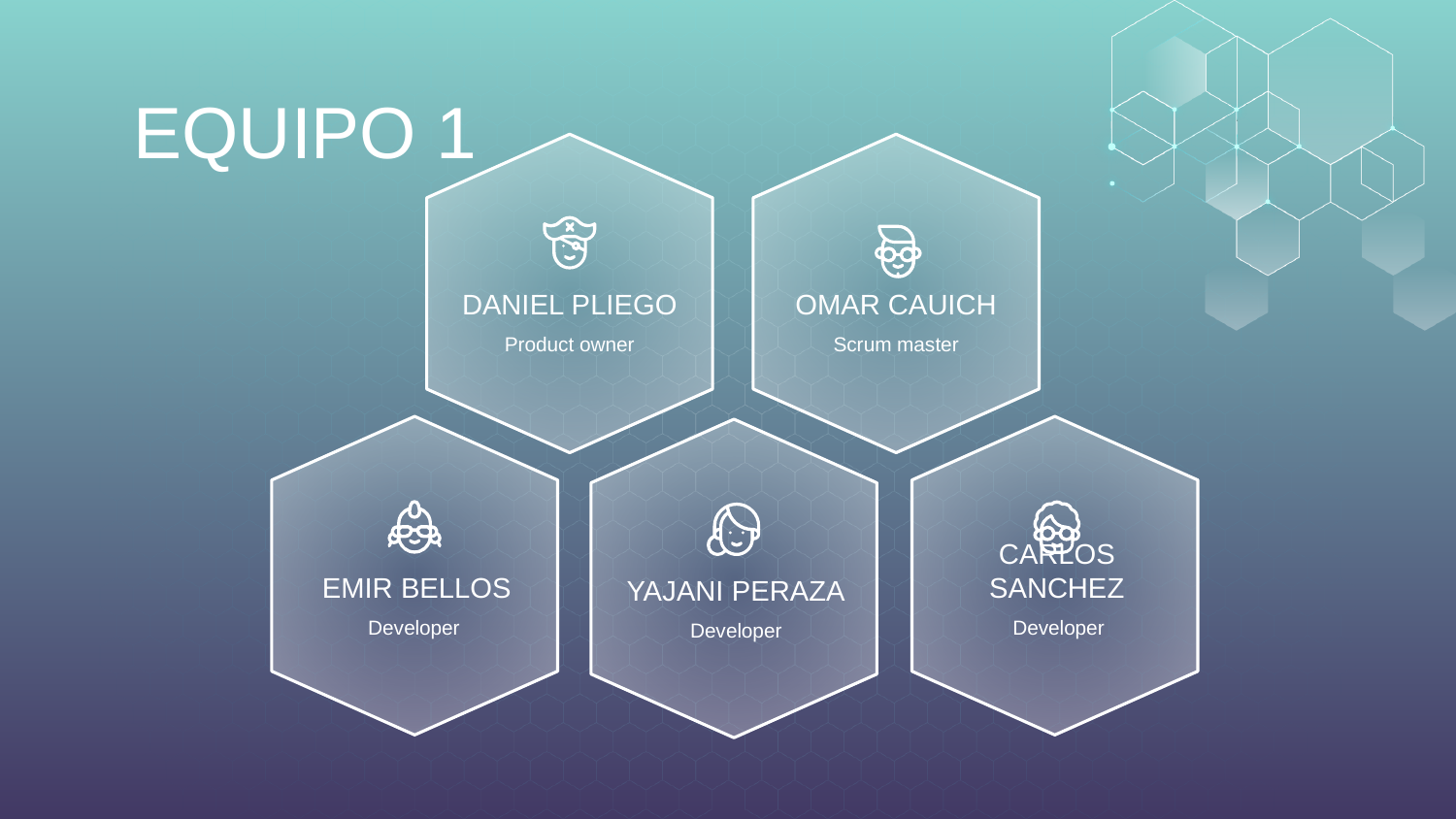

# EQUIPO 1

DANIEL PLIEGO
OMAR CAUICH
Product owner
Scrum master

EMIR BELLOS
CARLOS SANCHEZ
YAJANI PERAZA
Developer
Developer
Developer